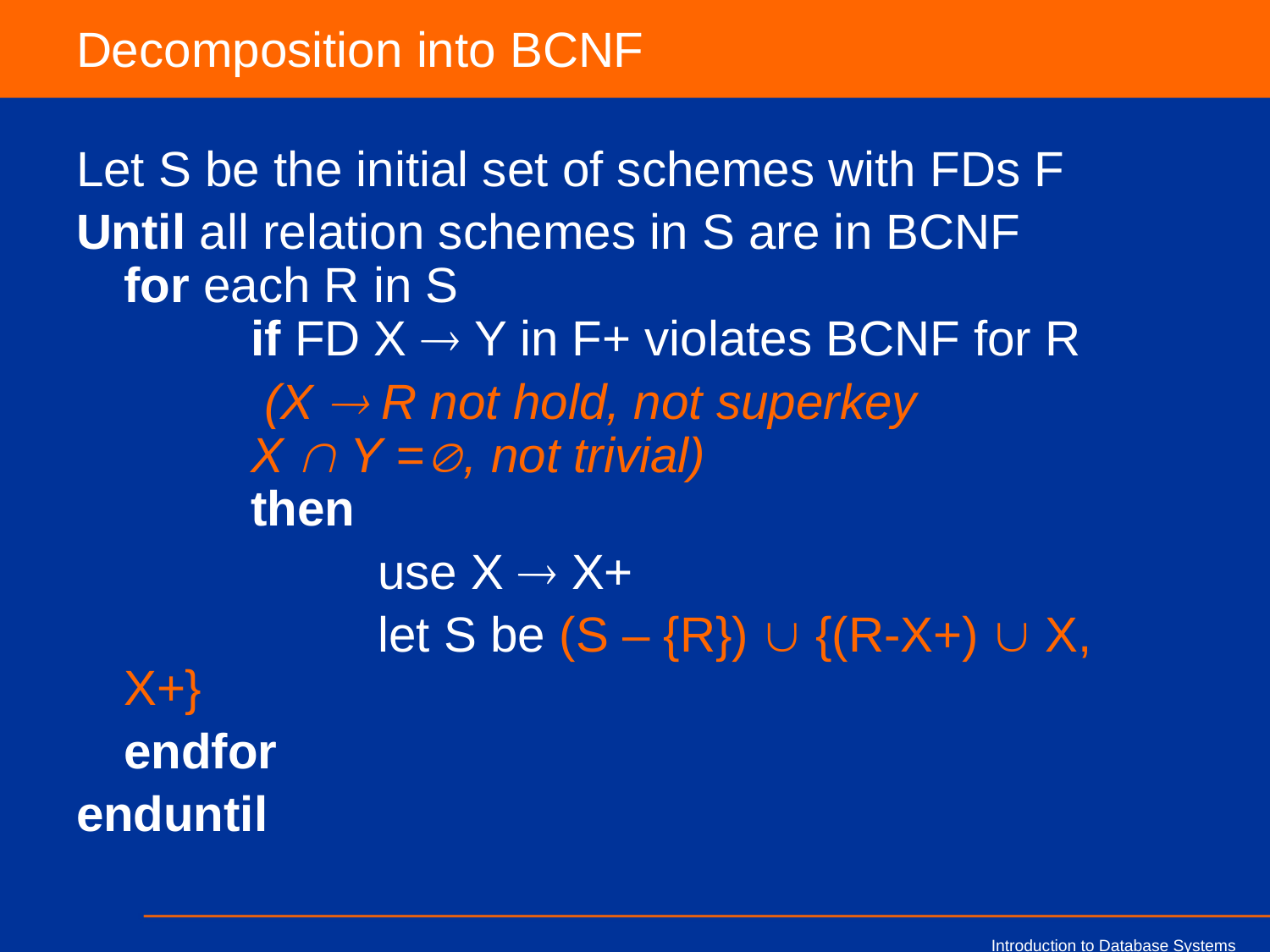

# Decomposition into BCNF
Let S be the initial set of schemes with FDs F
Until all relation schemes in S are in BCNF
for each R in S
	if FD X → Y in F+ violates BCNF for R
		 (X → R not hold, not superkey
	X ∩ Y =∅, not trivial)
	then
			use X → X+
			let S be (S – {R}) ∪ {(R-X+) ∪ X,  X+}
	endfor
enduntil
Introduction to Database Systems